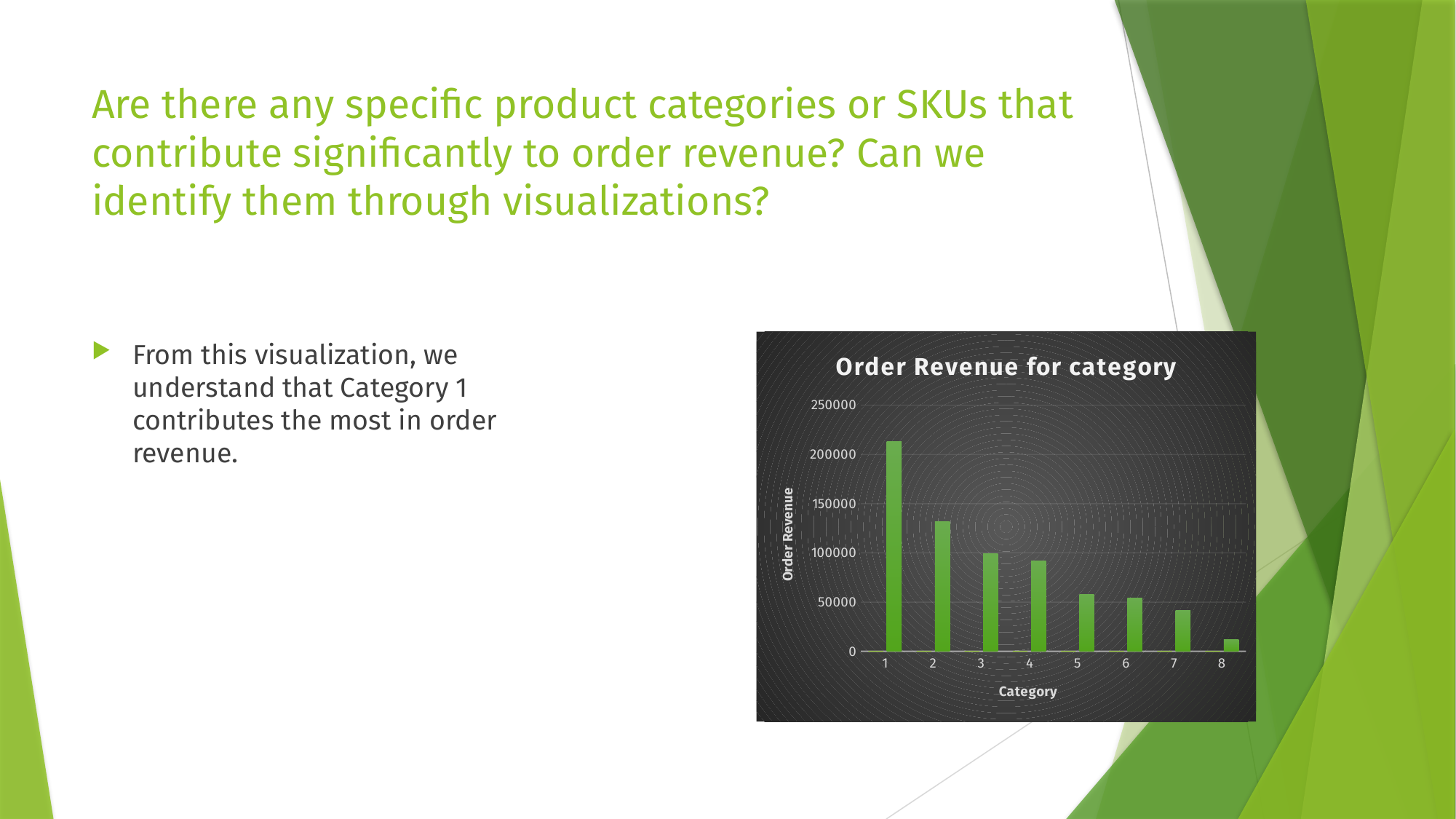

# Are there any specific product categories or SKUs that contribute significantly to order revenue? Can we identify them through visualizations?
From this visualization, we understand that Category 1 contributes the most in order revenue.

### Chart: Order Revenue for category

| Category | CategoryID | Order Revenue |
|---|---|---|